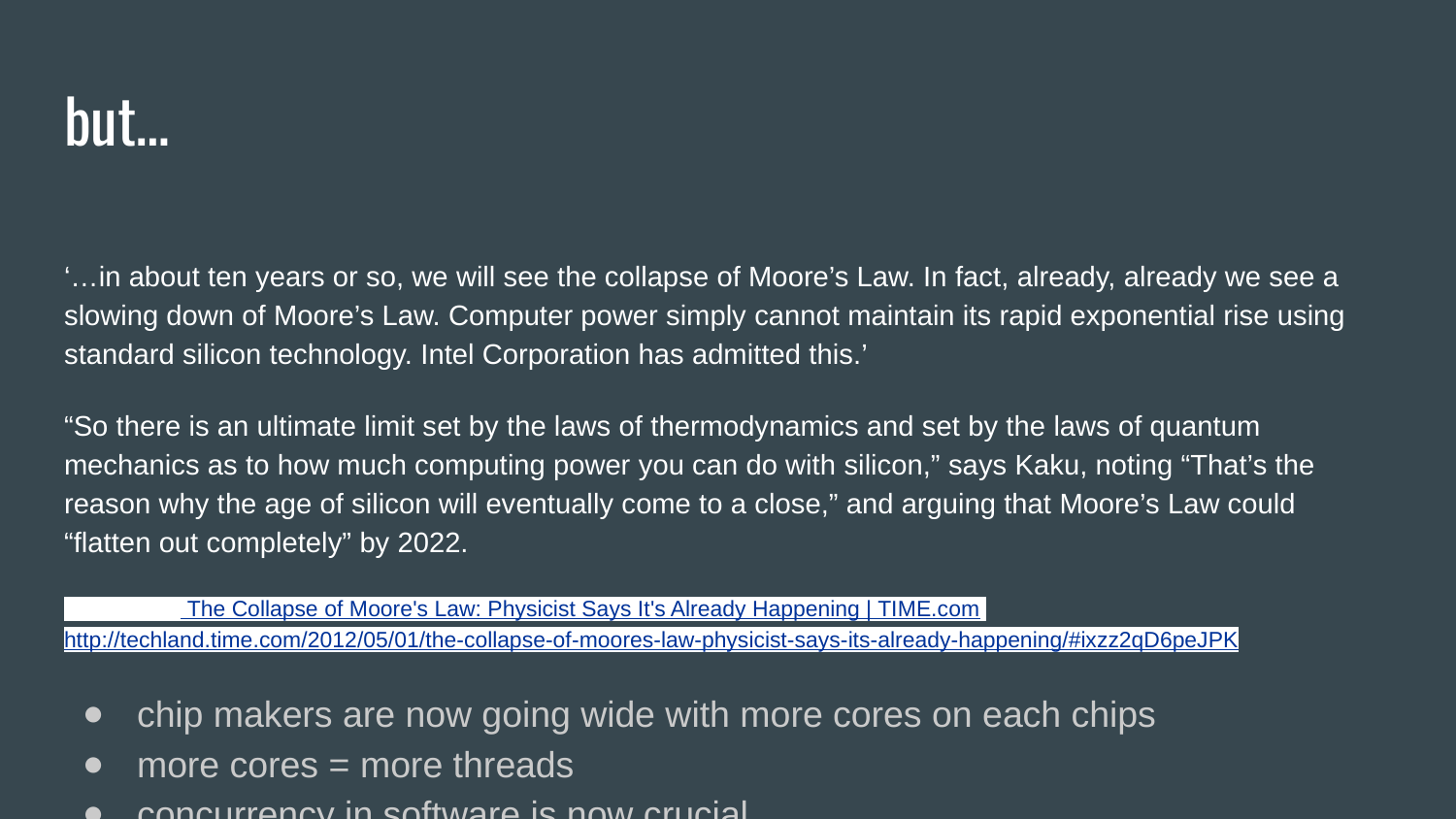

# but…

‘…in about ten years or so, we will see the collapse of Moore’s Law. In fact, already, already we see a slowing down of Moore’s Law. Computer power simply cannot maintain its rapid exponential rise using standard silicon technology. Intel Corporation has admitted this.’
“So there is an ultimate limit set by the laws of thermodynamics and set by the laws of quantum mechanics as to how much computing power you can do with silicon,” says Kaku, noting “That’s the reason why the age of silicon will eventually come to a close,” and arguing that Moore’s Law could “flatten out completely” by 2022.
Read more: The Collapse of Moore's Law: Physicist Says It's Already Happening | TIME.com http://techland.time.com/2012/05/01/the-collapse-of-moores-law-physicist-says-its-already-happening/#ixzz2qD6peJPK
chip makers are now going wide with more cores on each chips
more cores = more threads
concurrency in software is now crucial